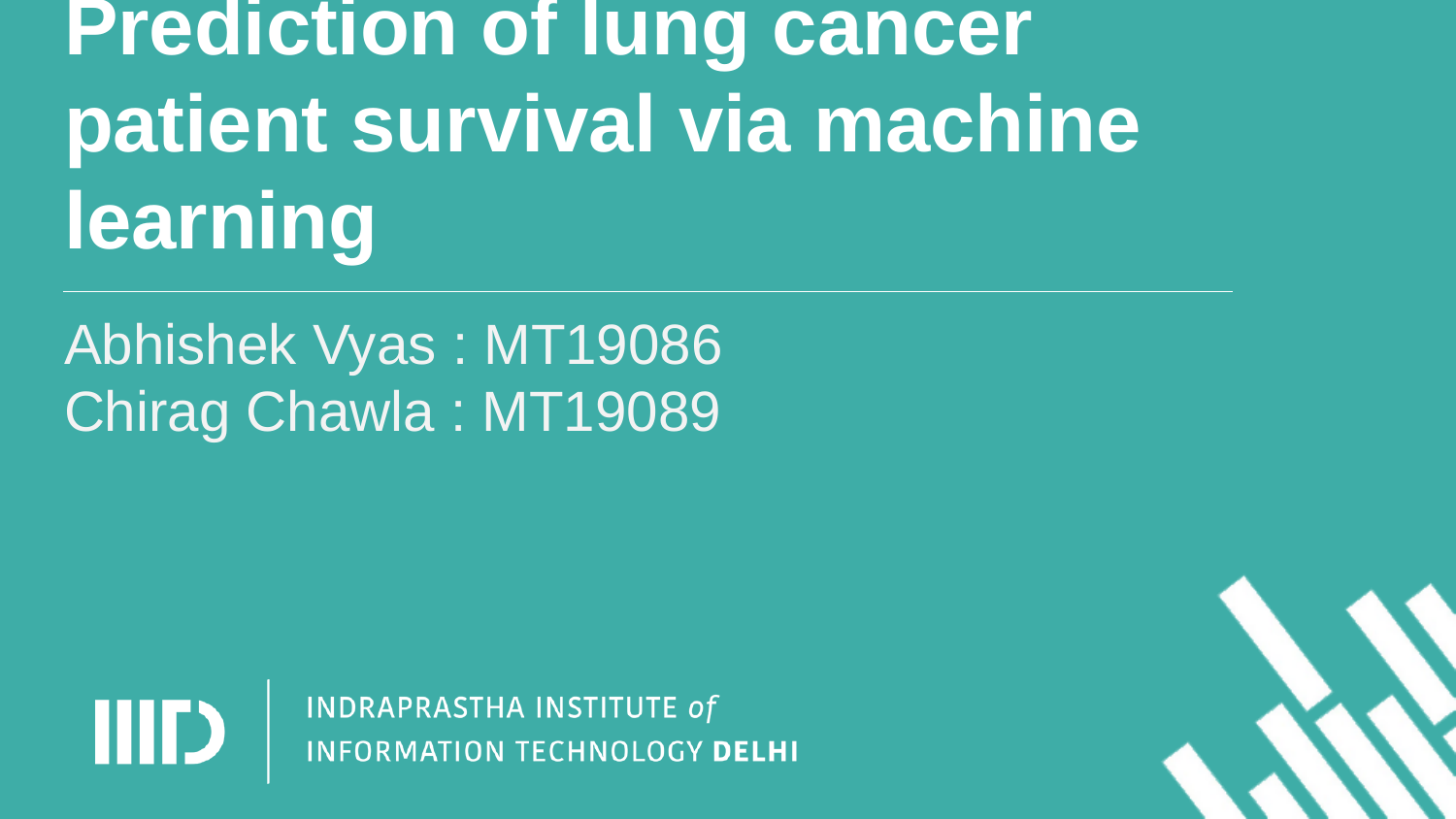

# Prediction of lung cancer patient survival via machine learning
Abhishek Vyas : MT19086
Chirag Chawla : MT19089